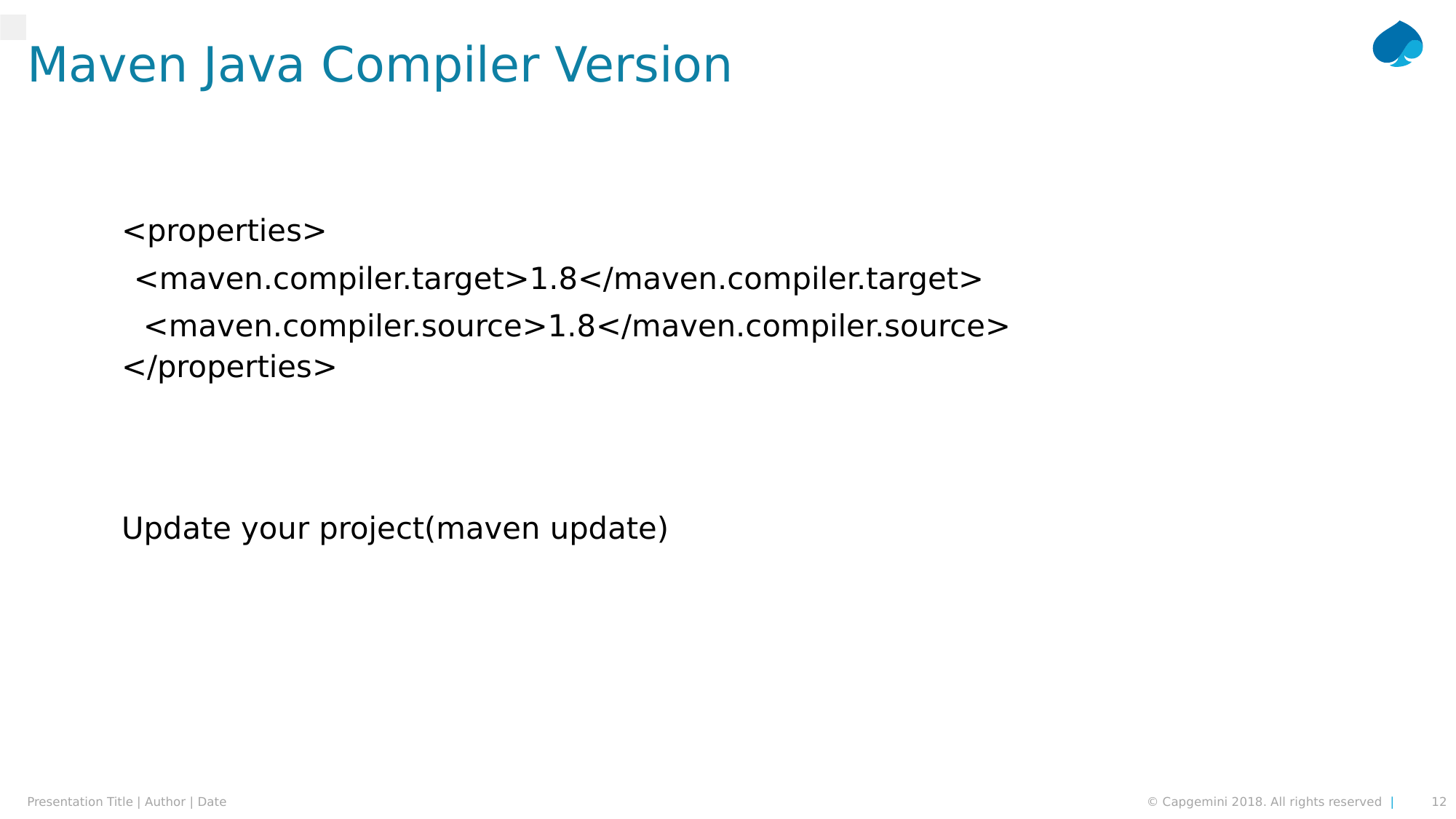

# Maven Java Compiler Version

<properties>
	<maven.compiler.target>1.8</maven.compiler.target>
 	 <maven.compiler.source>1.8</maven.compiler.source>
</properties>

Update your project(maven update)